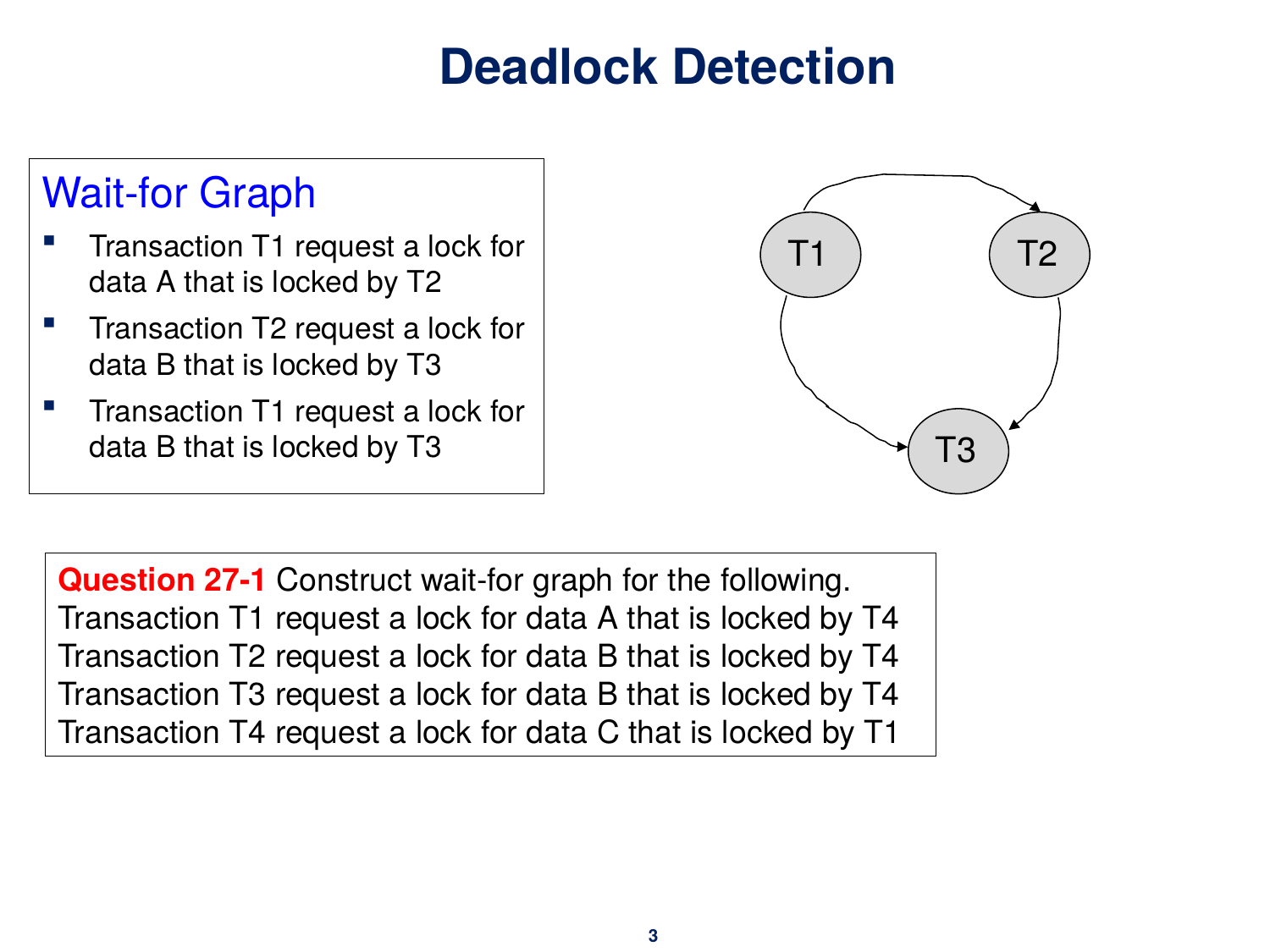

# Deadlock Detection
Wait-for Graph
Transaction T1 request a lock for data A that is locked by T2
Transaction T2 request a lock for data B that is locked by T3
Transaction T1 request a lock for data B that is locked by T3

T1
T2

T3
Question 27-1 Construct wait-for graph for the following.
Transaction T1 request a lock for data A that is locked by T4
Transaction T2 request a lock for data B that is locked by T4
Transaction T3 request a lock for data B that is locked by T4
Transaction T4 request a lock for data C that is locked by T1